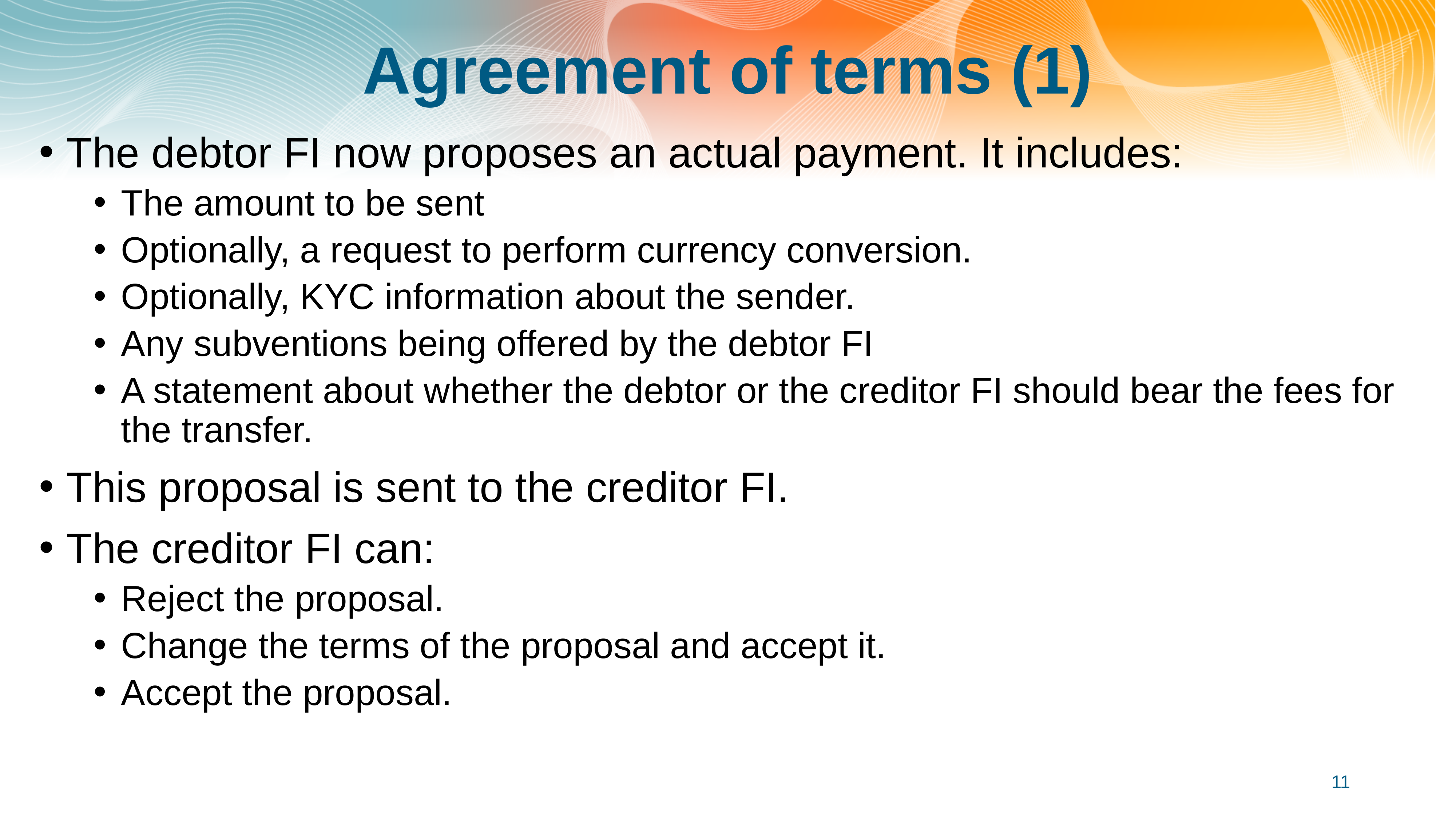

# Agreement of terms (1)
The debtor FI now proposes an actual payment. It includes:
The amount to be sent
Optionally, a request to perform currency conversion.
Optionally, KYC information about the sender.
Any subventions being offered by the debtor FI
A statement about whether the debtor or the creditor FI should bear the fees for the transfer.
This proposal is sent to the creditor FI.
The creditor FI can:
Reject the proposal.
Change the terms of the proposal and accept it.
Accept the proposal.
11